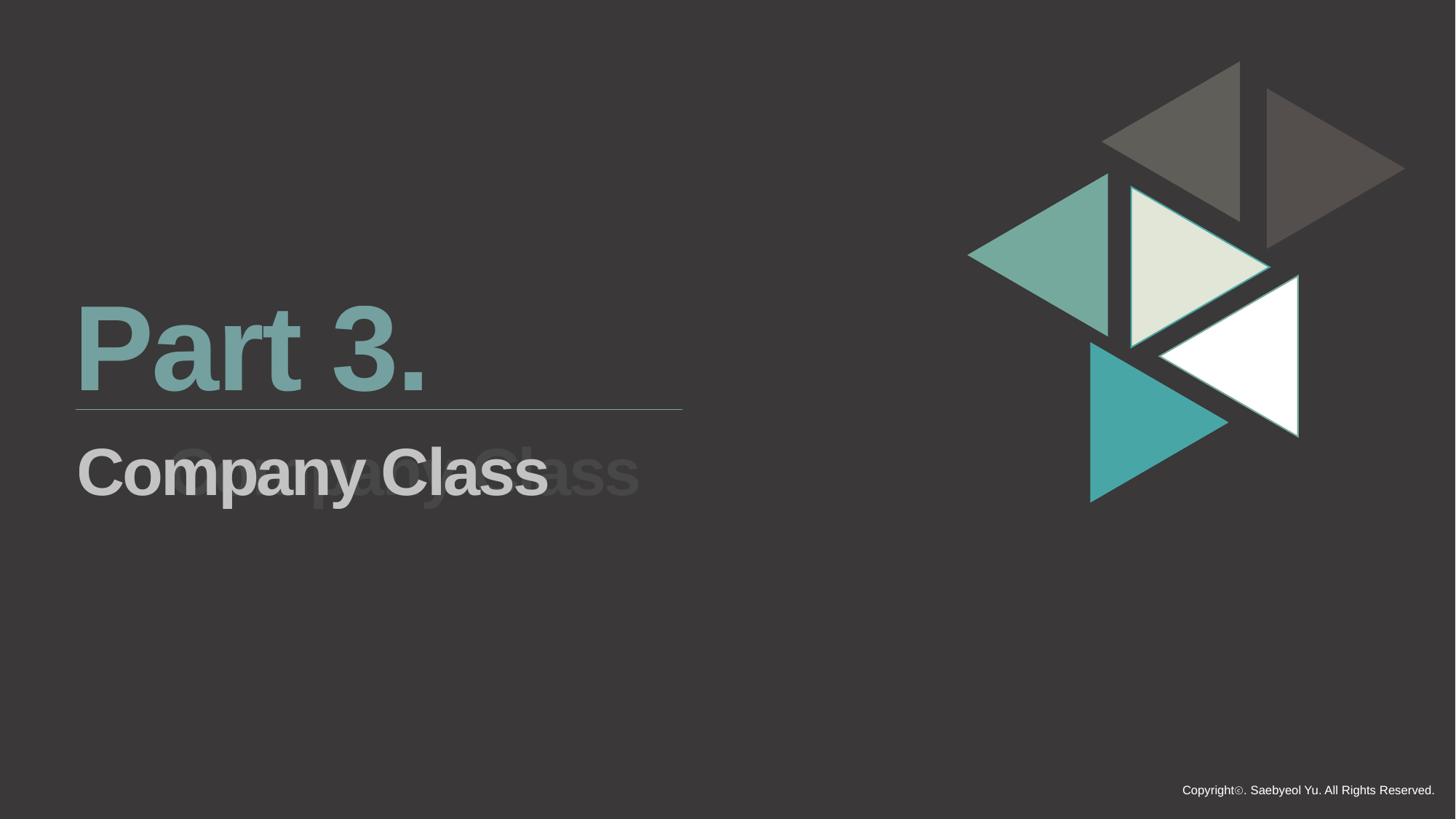

Part 3.

Company Class
Company Class
Copyrightⓒ. Saebyeol Yu. All Rights Reserved.